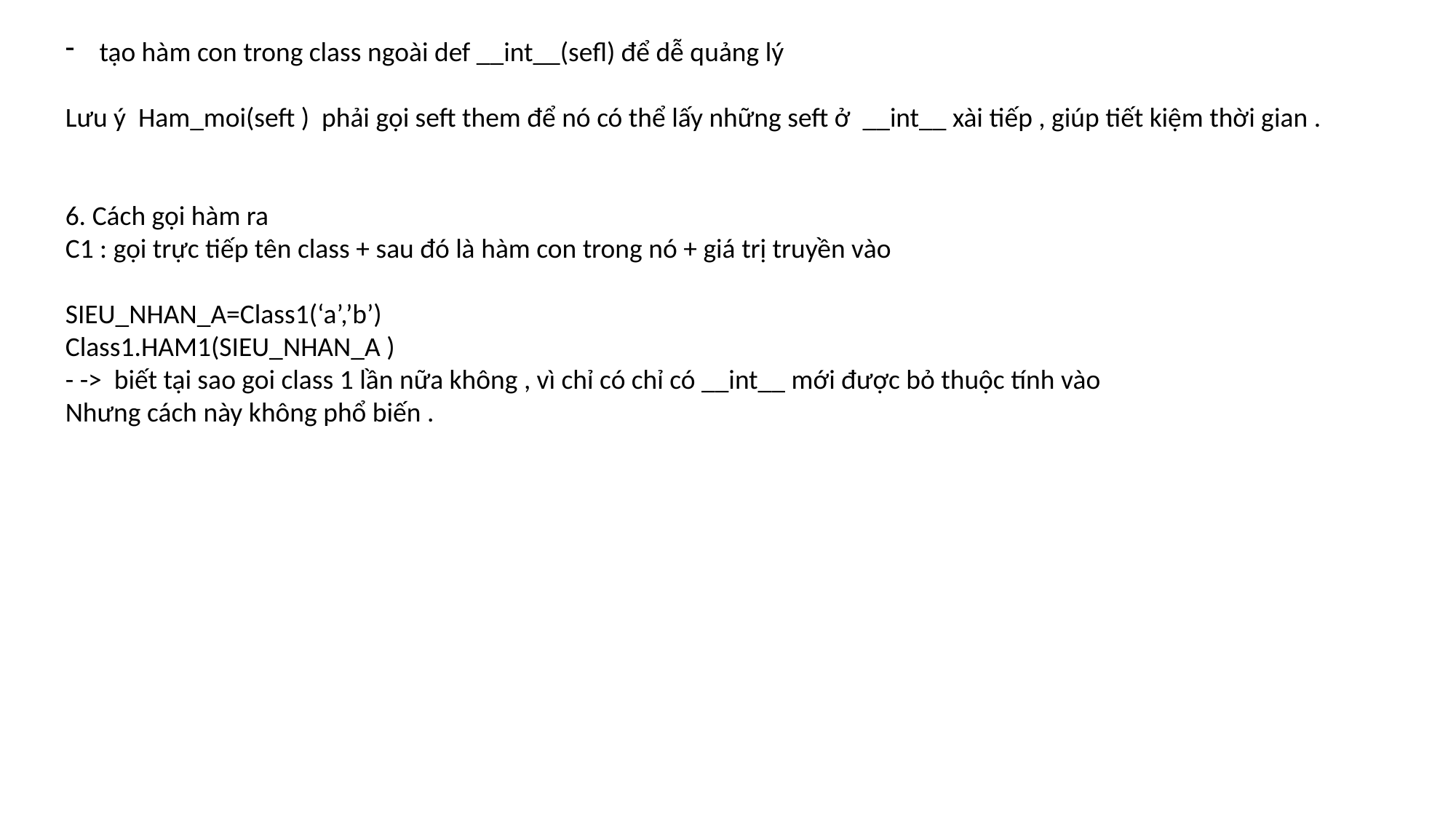

tạo hàm con trong class ngoài def __int__(sefl) để dễ quảng lý

Lưu ý  Ham_moi(seft )  phải gọi seft them để nó có thể lấy những seft ở  __int__ xài tiếp , giúp tiết kiệm thời gian .

6. Cách gọi hàm ra
C1 : gọi trực tiếp tên class + sau đó là hàm con trong nó + giá trị truyền vào

SIEU_NHAN_A=Class1(‘a’,’b’)
Class1.HAM1(SIEU_NHAN_A )
- ->  biết tại sao goi class 1 lần nữa không , vì chỉ có chỉ có __int__ mới được bỏ thuộc tính vào
Nhưng cách này không phổ biến .